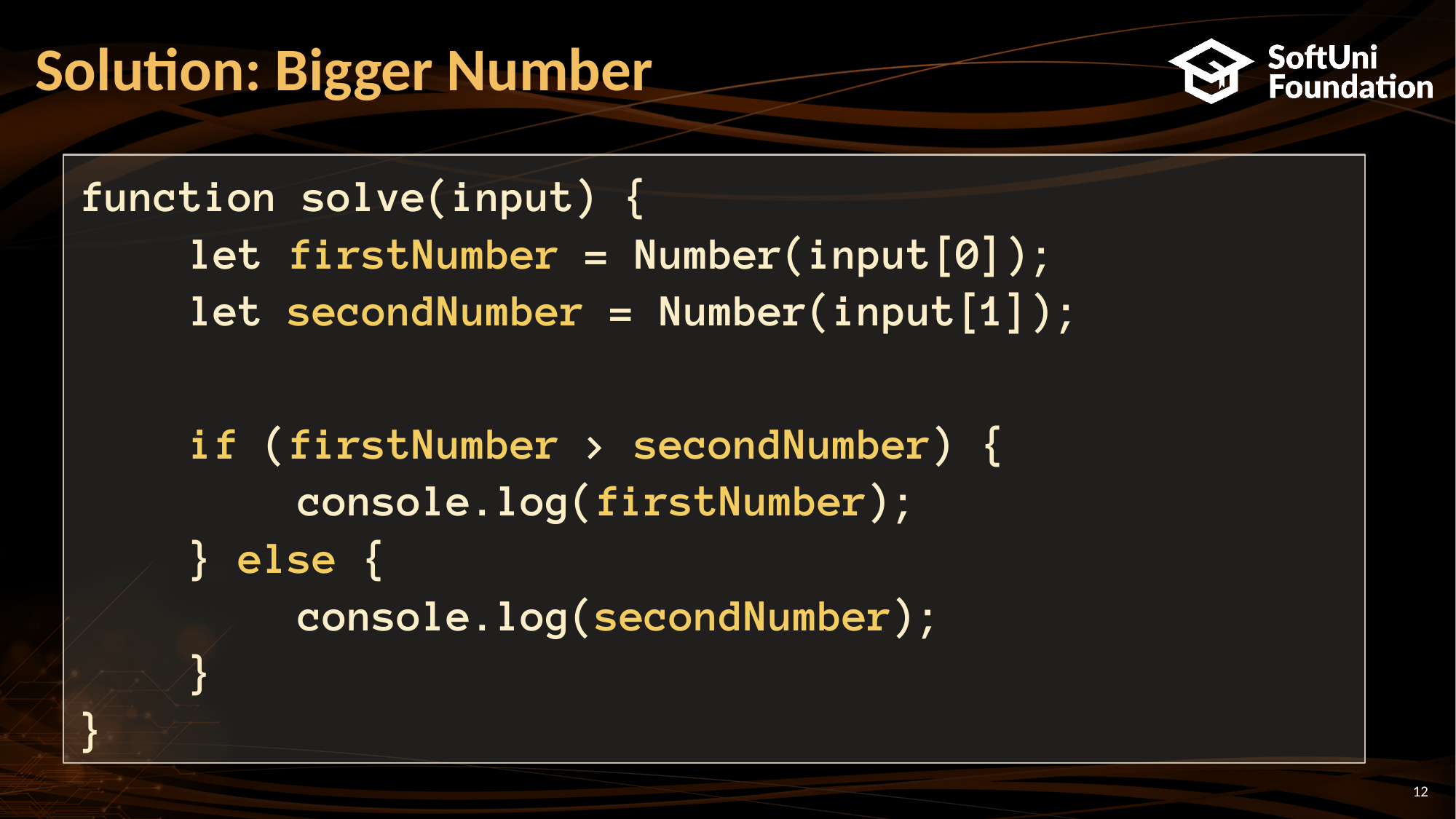

# Solution: Bigger Number
function solve(input) {
	let firstNumber = Number(input[0]);
	let secondNumber = Number(input[1]);

	if (firstNumber > secondNumber) {
  		console.log(firstNumber);
	} else {
  		console.log(secondNumber);
	}
}
12